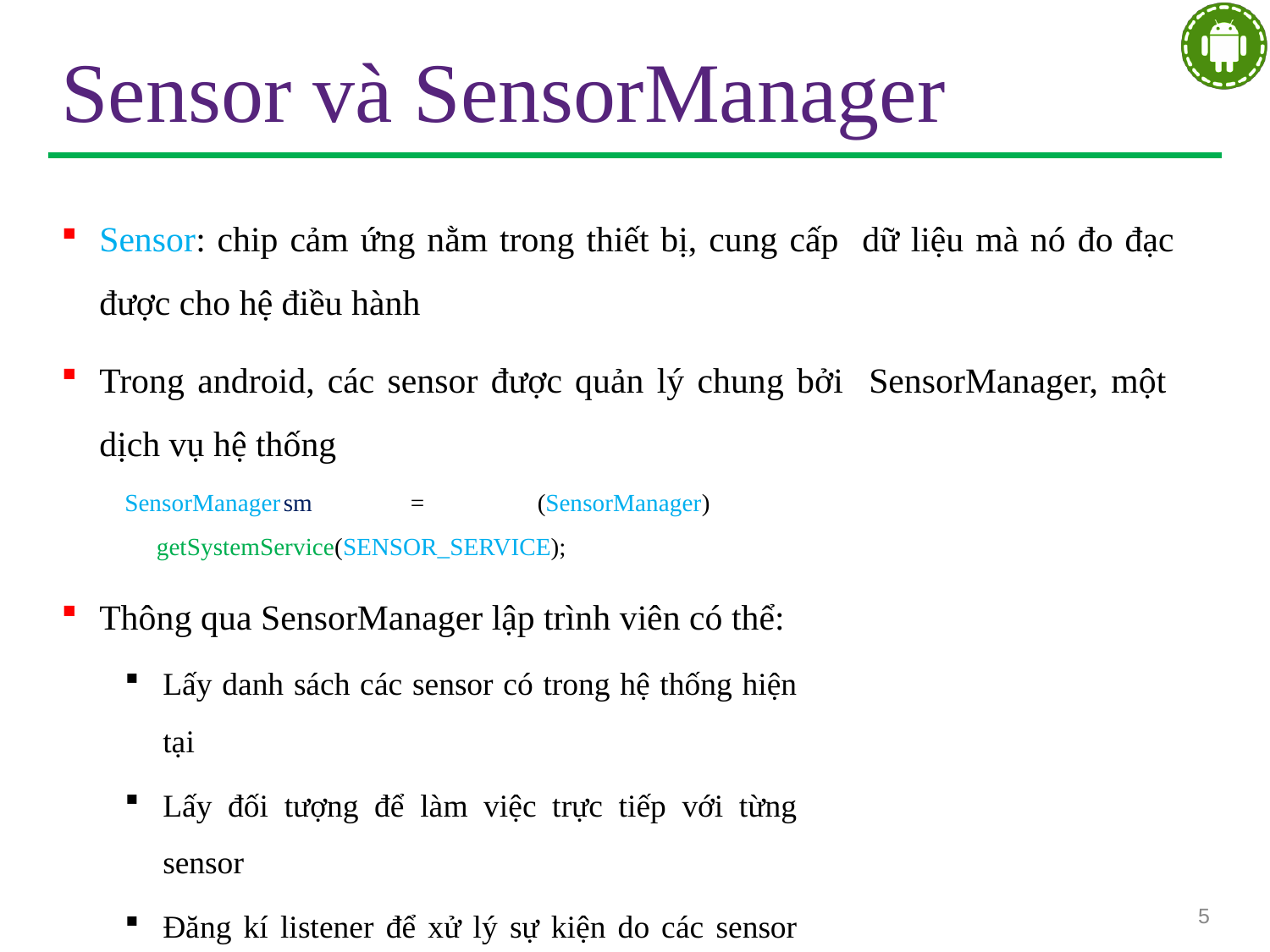

# Sensor và SensorManager
Sensor: chip cảm ứng nằm trong thiết bị, cung cấp  dữ liệu mà nó đo đạc được cho hệ điều hành
Trong android, các sensor được quản lý chung bởi  SensorManager, một dịch vụ hệ thống
SensorManager	sm	=	(SensorManager)  getSystemService(SENSOR_SERVICE);
Thông qua SensorManager lập trình viên có thể:
Lấy danh sách các sensor có trong hệ thống hiện tại
Lấy đối tượng để làm việc trực tiếp với từng sensor
Đăng kí listener để xử lý sự kiện do các sensor báo về
5